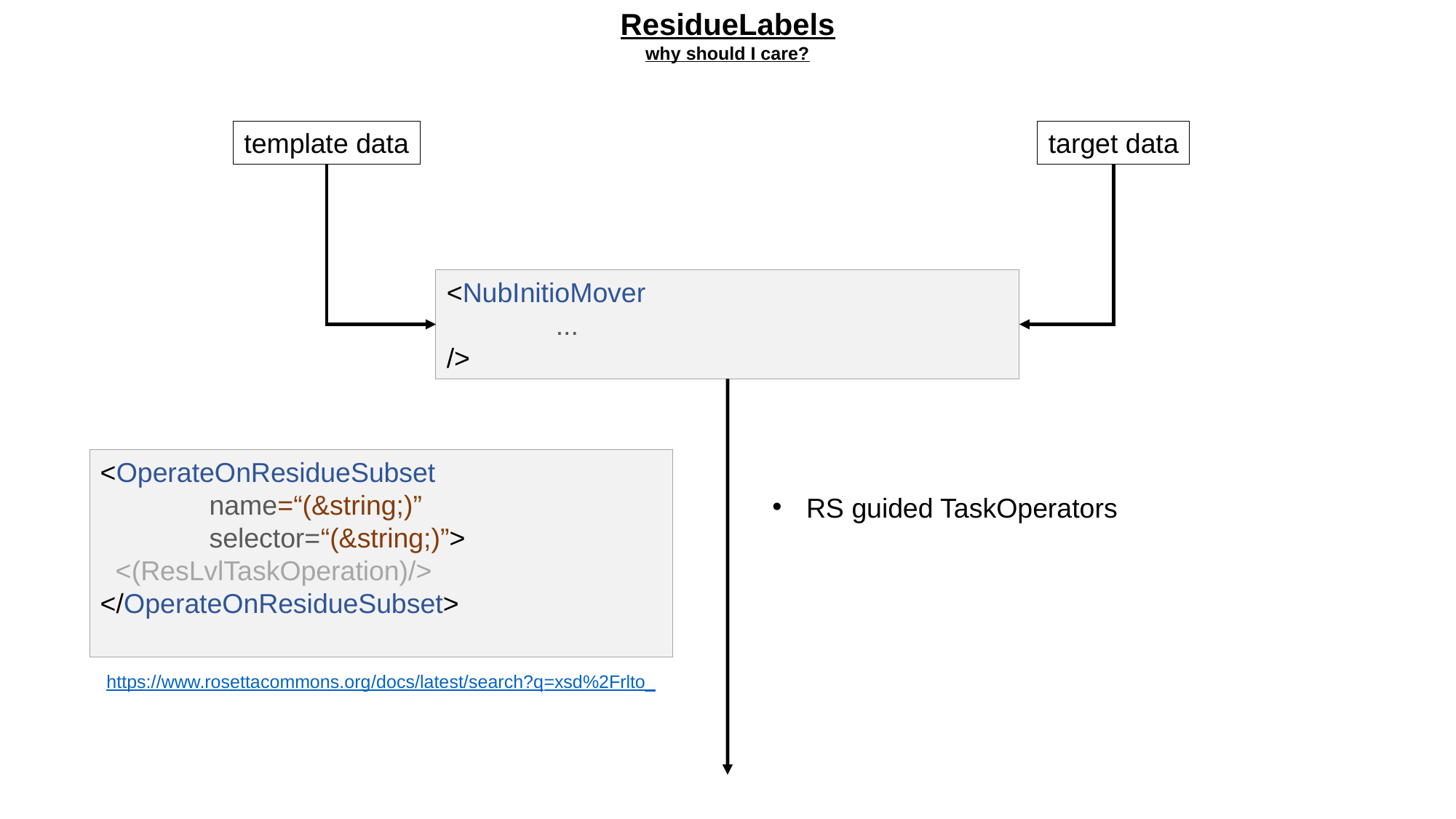

ResidueLabels
why should I care?
template data
target data
<NubInitioMover
	...
/>
<OperateOnResidueSubset
	name=“(&string;)”
	selector=“(&string;)”>
  <(ResLvlTaskOperation)/>
</OperateOnResidueSubset>

RS guided TaskOperators

https://www.rosettacommons.org/docs/latest/search?q=xsd%2Frlto_